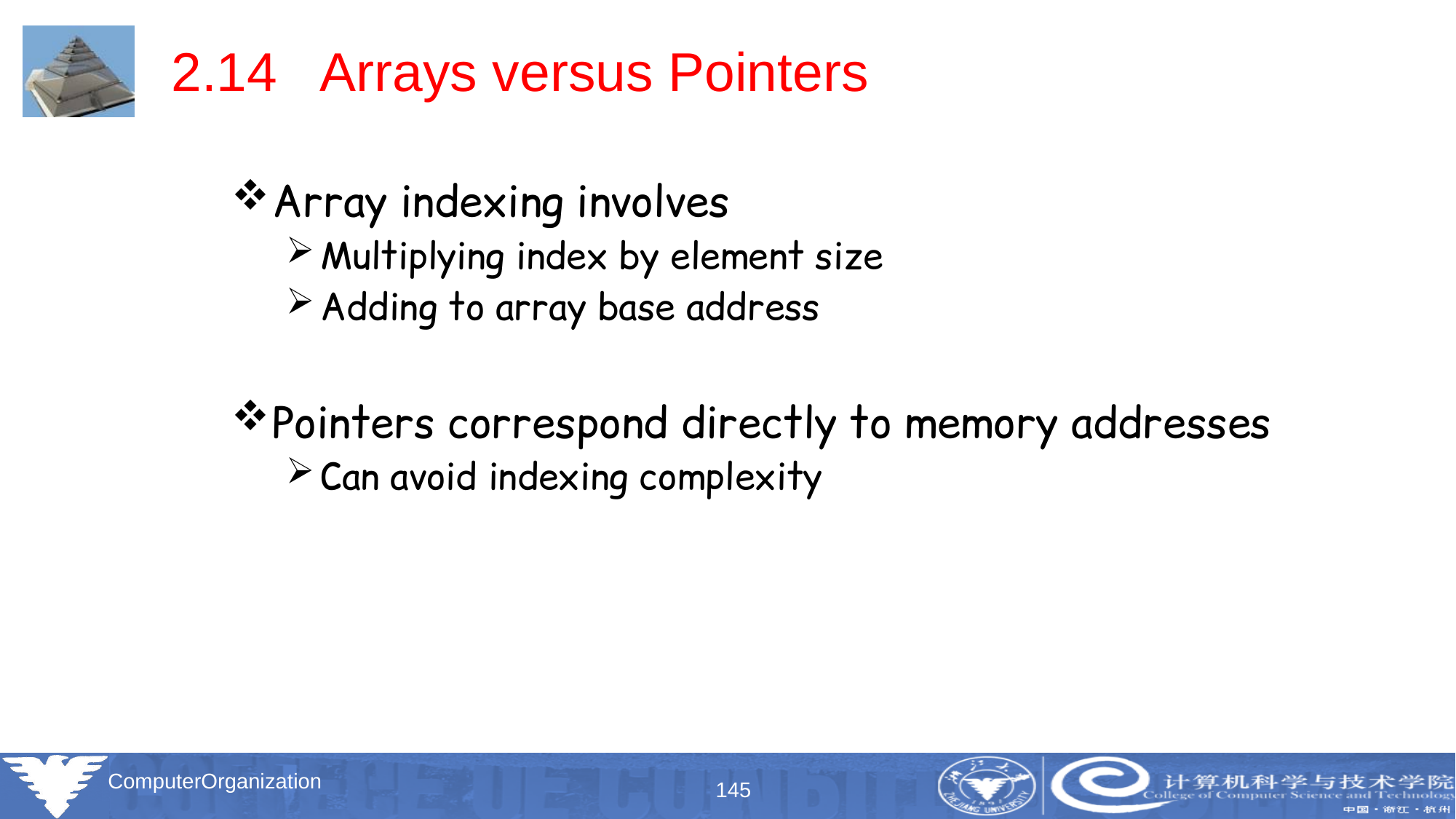

# 2.14   Arrays versus Pointers
Array indexing involves
Multiplying index by element size
Adding to array base address

Pointers correspond directly to memory addresses
Can avoid indexing complexity